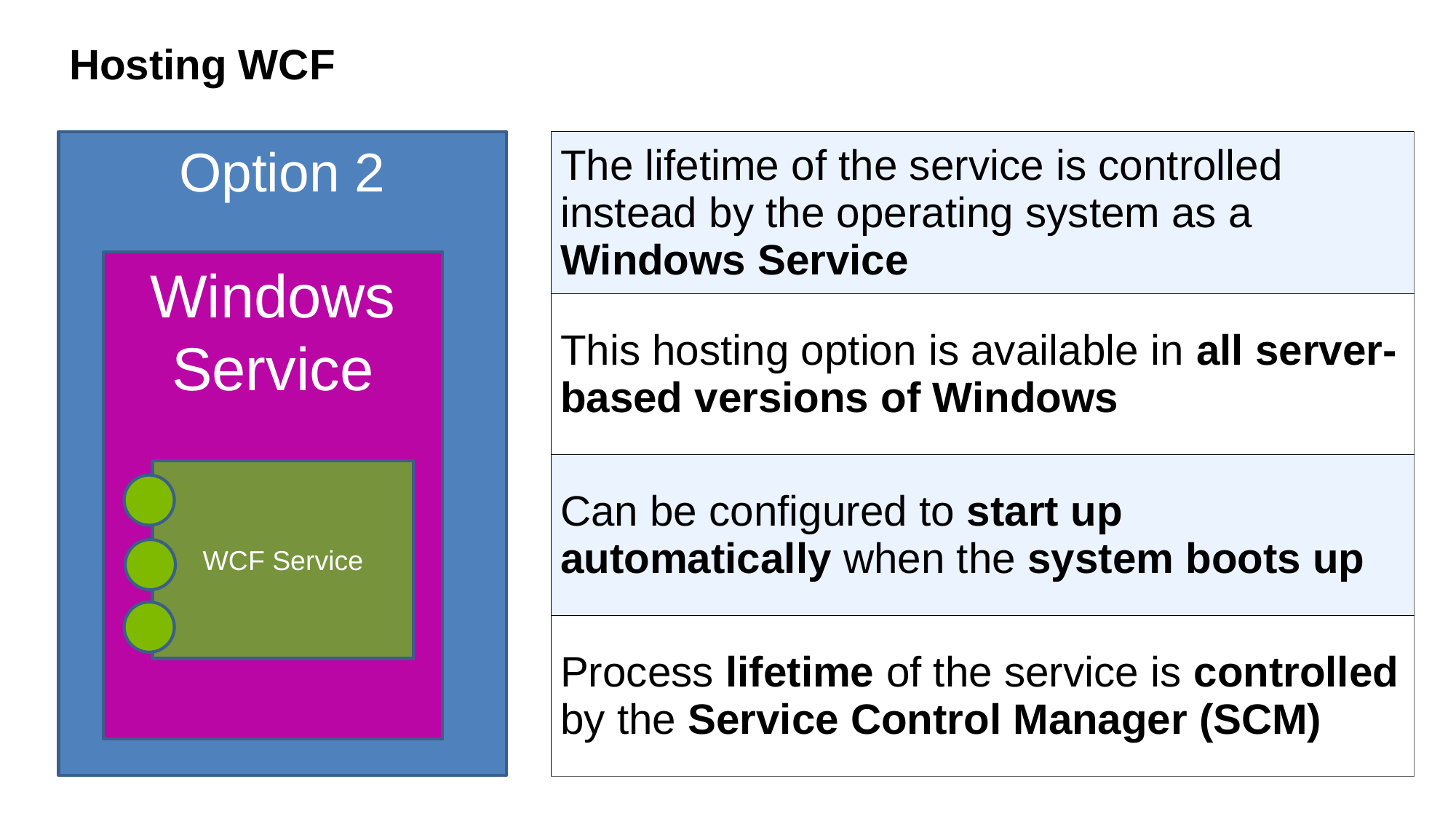

Hosting WCF

| The lifetime of the service is controlled instead by the operating system as a Windows Service |
| --- |
| This hosting option is available in all server-based versions of Windows |
| Can be configured to start up automatically when the system boots up |
| Process lifetime of the service is controlled by the Service Control Manager (SCM) |
Option 2
Windows Service
WCF Service